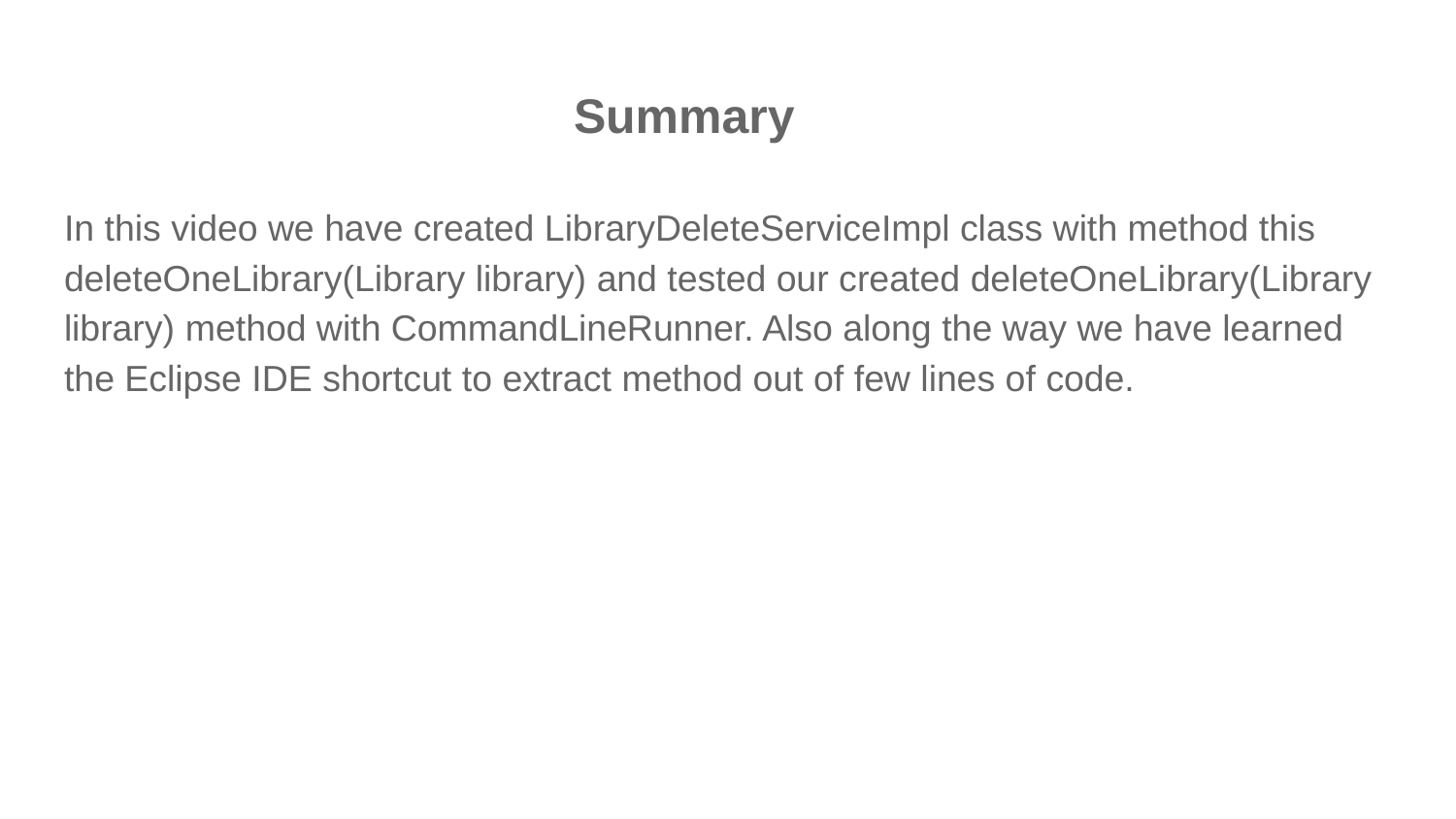

# Summary
In this video we have created LibraryDeleteServiceImpl class with method this deleteOneLibrary(Library library) and tested our created deleteOneLibrary(Library library) method with CommandLineRunner. Also along the way we have learned the Eclipse IDE shortcut to extract method out of few lines of code.